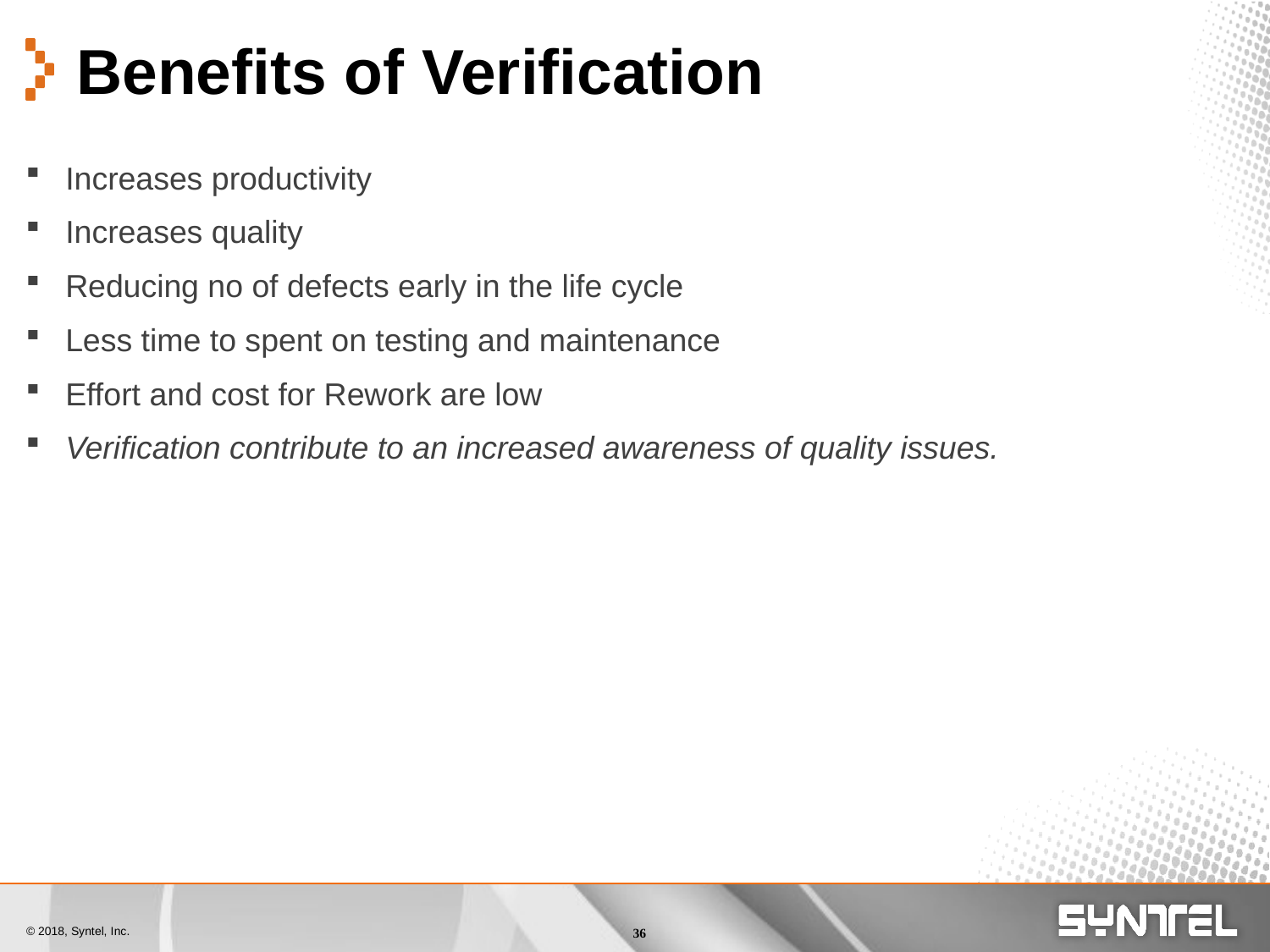

Benefits of Verification

Increases productivity
Increases quality
Reducing no of defects early in the life cycle
Less time to spent on testing and maintenance
Effort and cost for Rework are low
Verification contribute to an increased awareness of quality issues.